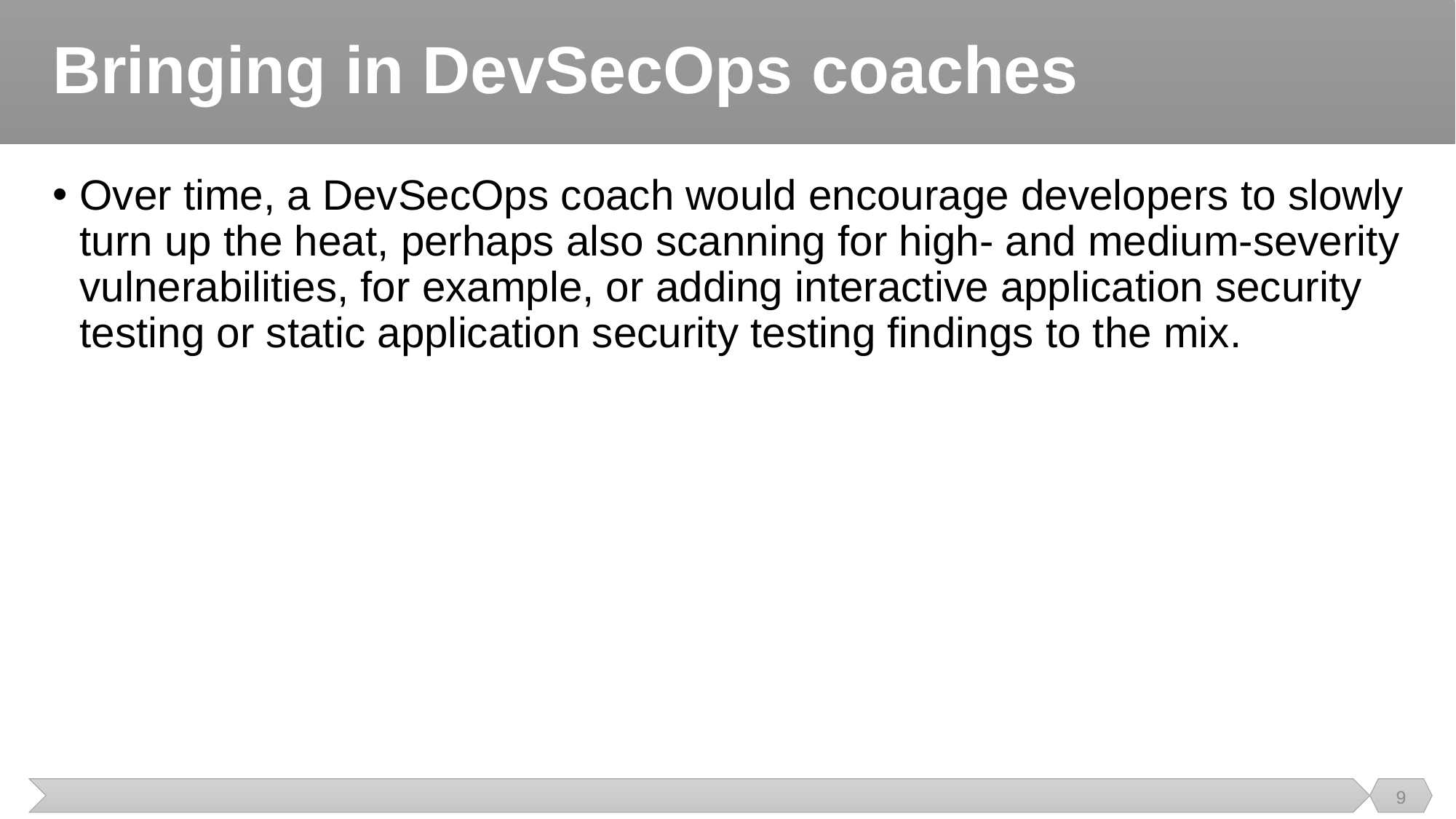

# Bringing in DevSecOps coaches
Over time, a DevSecOps coach would encourage developers to slowly turn up the heat, perhaps also scanning for high- and medium-severity vulnerabilities, for example, or adding interactive application security testing or static application security testing findings to the mix.
9